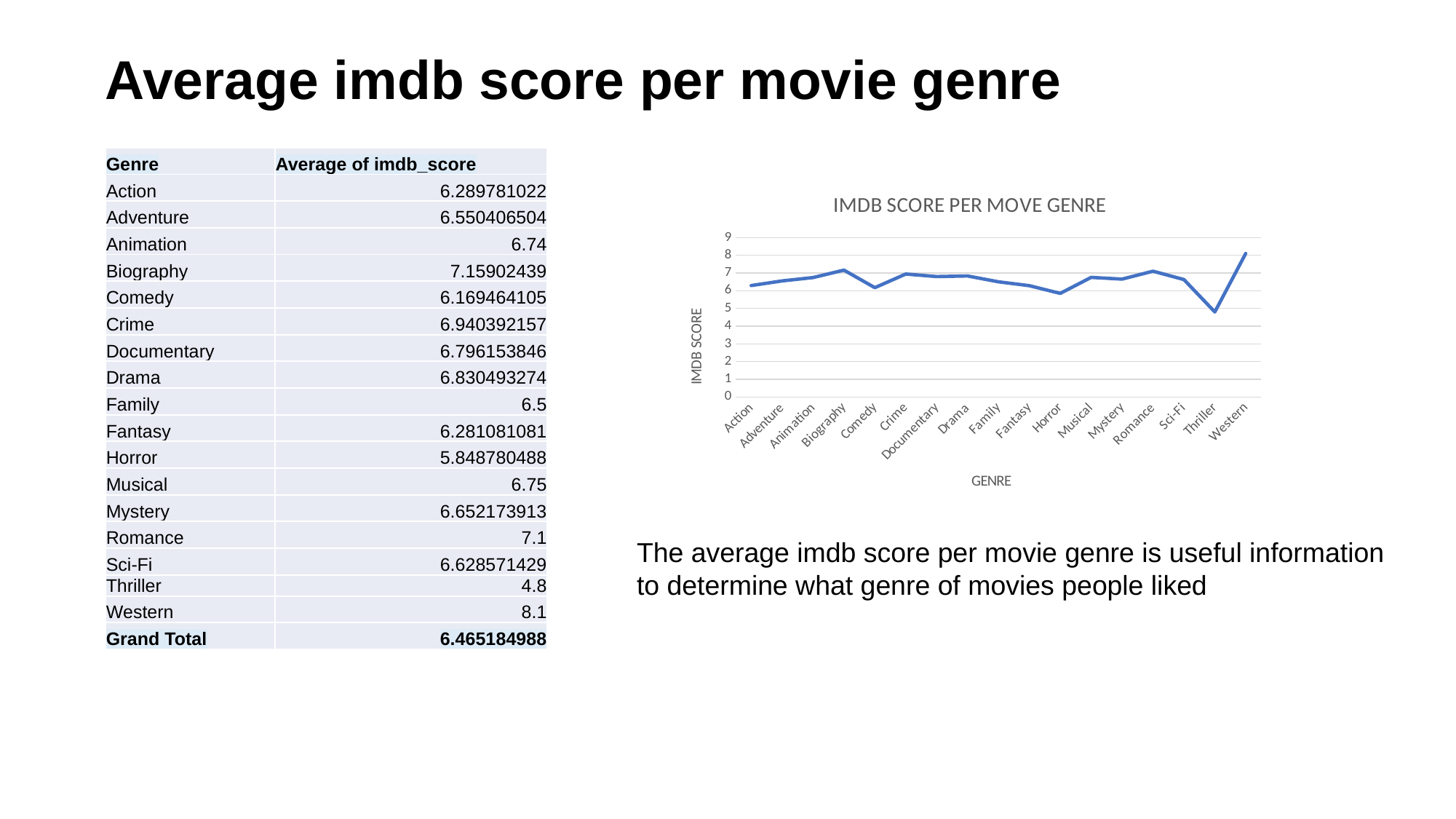

# Average imdb score per movie genre
| Genre | Average of imdb\_score |
| --- | --- |
| Action | 6.289781022 |
| Adventure | 6.550406504 |
| Animation | 6.74 |
| Biography | 7.15902439 |
| Comedy | 6.169464105 |
| Crime | 6.940392157 |
| Documentary | 6.796153846 |
| Drama | 6.830493274 |
| Family | 6.5 |
| Fantasy | 6.281081081 |
| Horror | 5.848780488 |
| Musical | 6.75 |
| Mystery | 6.652173913 |
| Romance | 7.1 |
| Sci-Fi | 6.628571429 |
| Thriller | 4.8 |
| Western | 8.1 |
| Grand Total | 6.465184988 |

### Chart: IMDB SCORE PER MOVE GENRE

| Category | Total |
|---|---|
| Action | 6.289781021897814 |
| Adventure | 6.550406504065043 |
| Animation | 6.739999999999999 |
| Biography | 7.159024390243909 |
| Comedy | 6.169464105156732 |
| Crime | 6.940392156862745 |
| Documentary | 6.796153846153846 |
| Drama | 6.830493273542605 |
| Family | 6.5 |
| Fantasy | 6.281081081081081 |
| Horror | 5.84878048780488 |
| Musical | 6.75 |
| Mystery | 6.6521739130434785 |
| Romance | 7.1 |
| Sci-Fi | 6.628571428571429 |
| Thriller | 4.8 |
| Western | 8.1 |
The average imdb score per movie genre is useful information to determine what genre of movies people liked